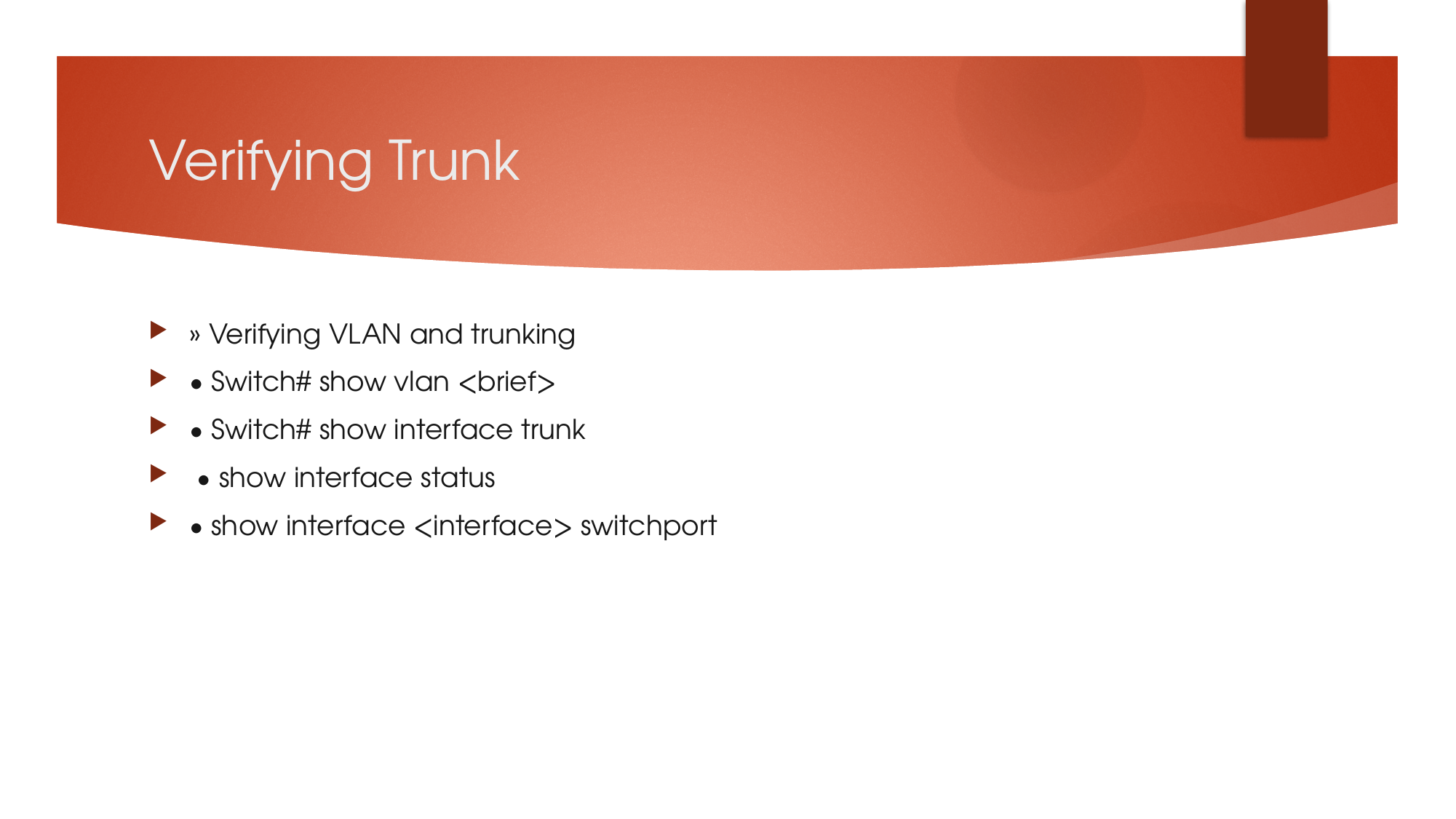

# Verifying Trunk
» Verifying VLAN and trunking
• Switch# show vlan <brief>
• Switch# show interface trunk
 • show interface status
• show interface <interface> switchport